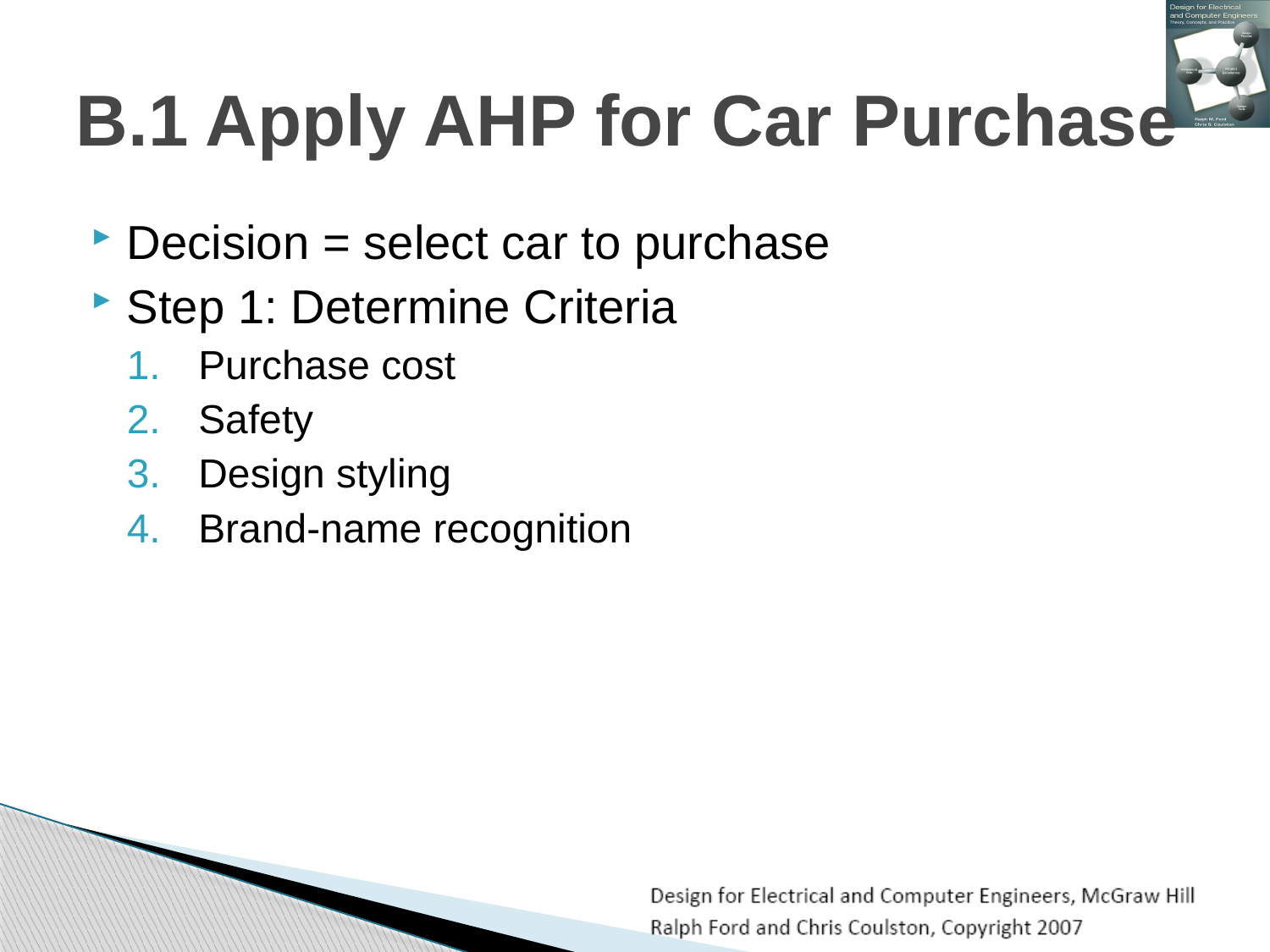

# B.1 Apply AHP for Car Purchase
Decision = select car to purchase
Step 1: Determine Criteria
Purchase cost
Safety
Design styling
Brand-name recognition